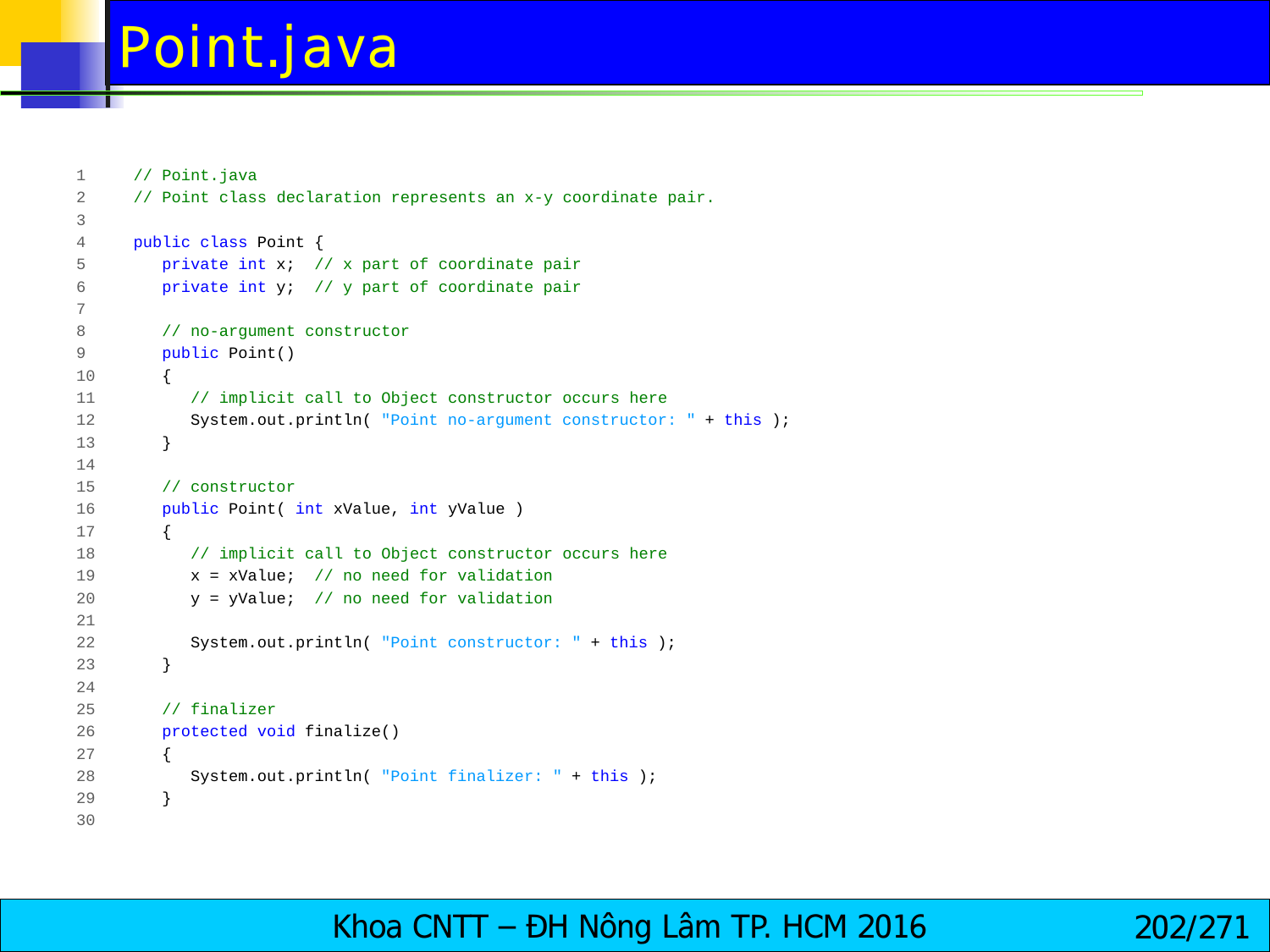

# Point.java
1     // Point.java
2     // Point class declaration represents an x-y coordinate pair.
3
4     public class Point {
5        private int x;  // x part of coordinate pair
6        private int y;  // y part of coordinate pair
7
8        // no-argument constructor
9        public Point()
10       {
11          // implicit call to Object constructor occurs here
12          System.out.println( "Point no-argument constructor: " + this );
13       }
14
15       // constructor
16       public Point( int xValue, int yValue )
17       {
18          // implicit call to Object constructor occurs here
19          x = xValue;  // no need for validation
20          y = yValue;  // no need for validation
21
22          System.out.println( "Point constructor: " + this );
23       }
24
25       // finalizer
26       protected void finalize()
27       {
28          System.out.println( "Point finalizer: " + this );
29       }
30